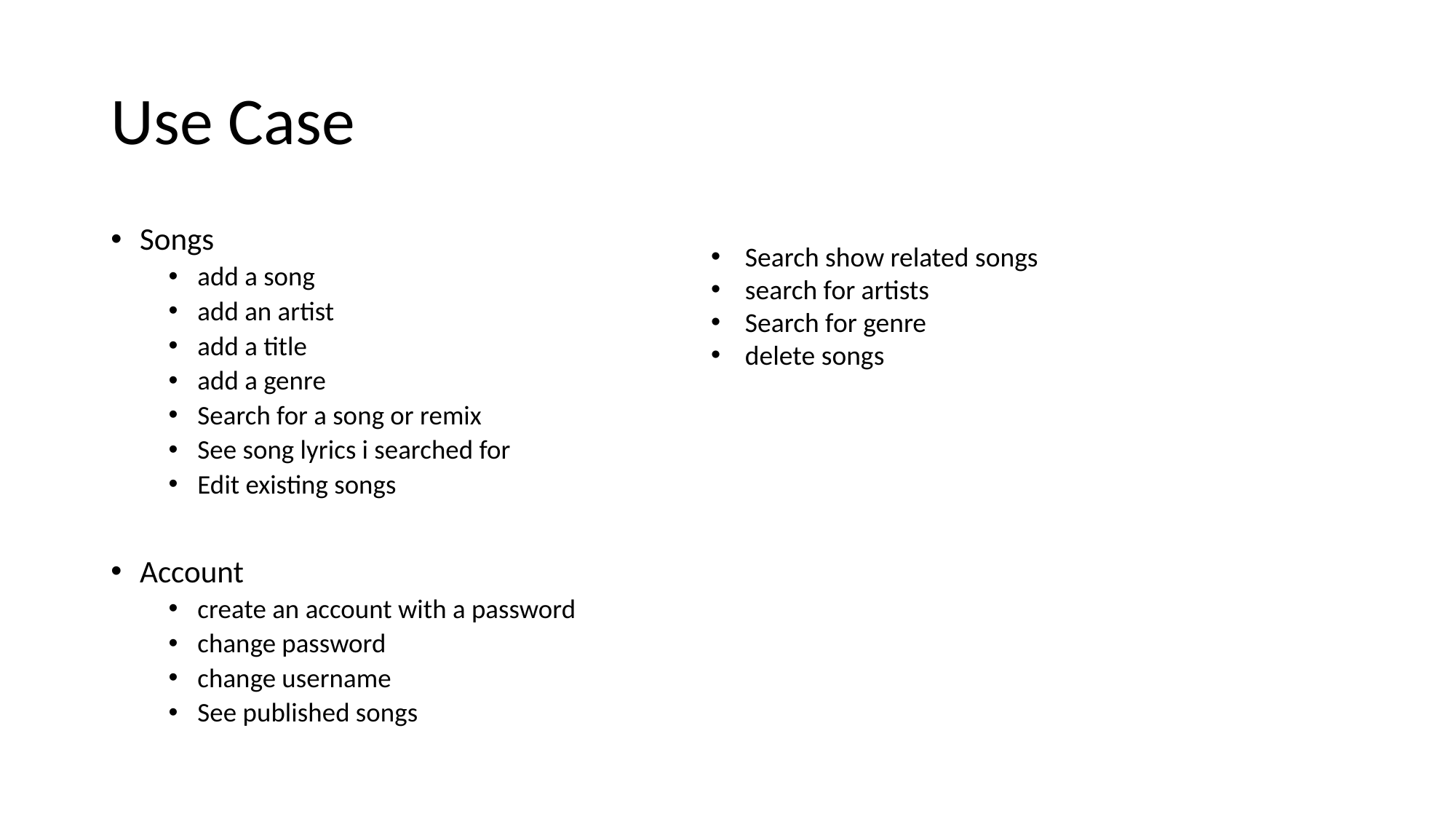

# Use Case
Songs
add a song
add an artist
add a title
add a genre
Search for a song or remix
See song lyrics i searched for
Edit existing songs

Account
create an account with a password
change password
change username
See published songs

Search show related songs
search for artists
Search for genre
delete songs